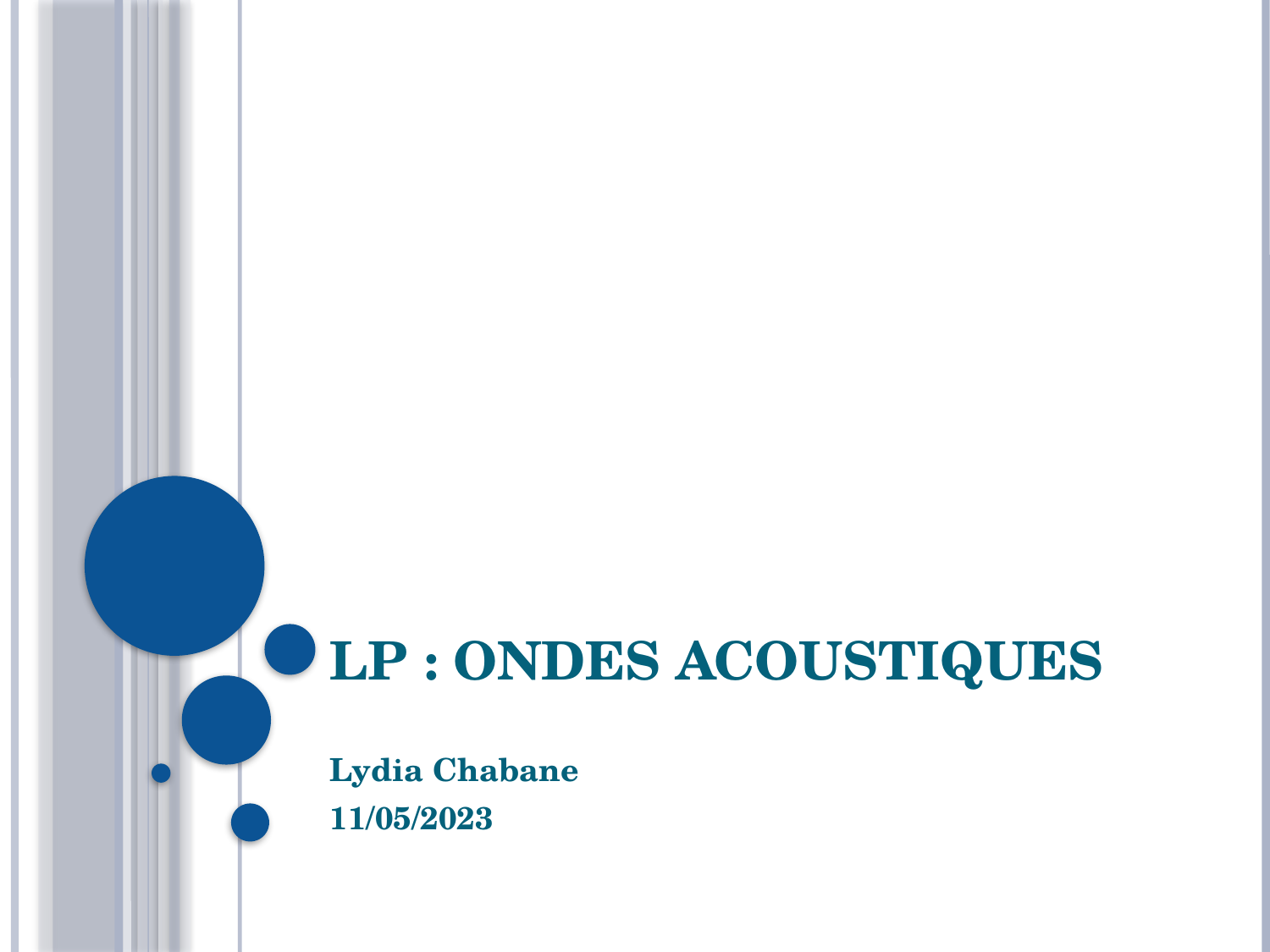

# LP : Ondes acoustiques

Lydia Chabane
11/05/2023